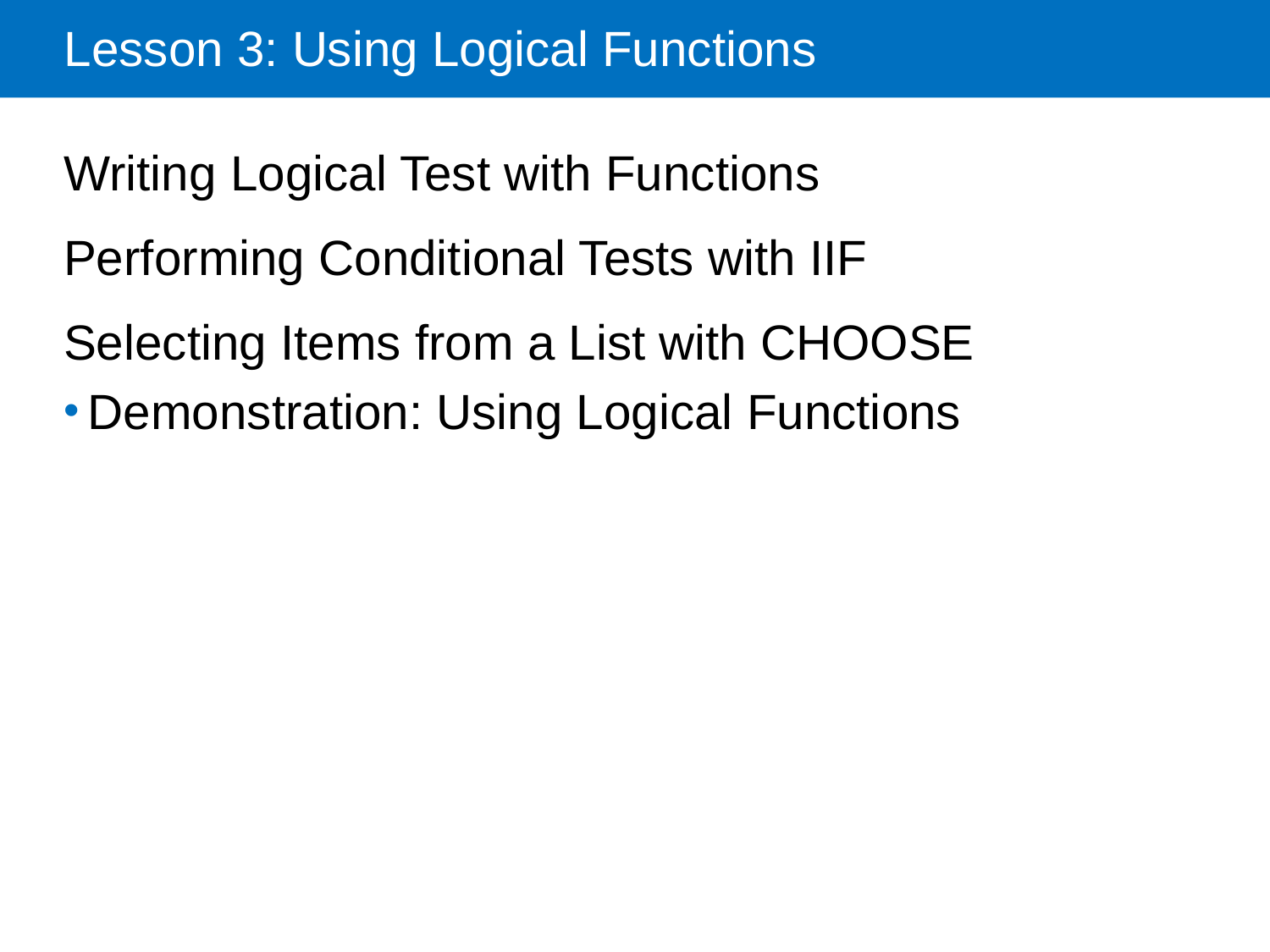

# Lesson 3: Using Logical Functions
Writing Logical Test with Functions
Performing Conditional Tests with IIF
Selecting Items from a List with CHOOSE
Demonstration: Using Logical Functions